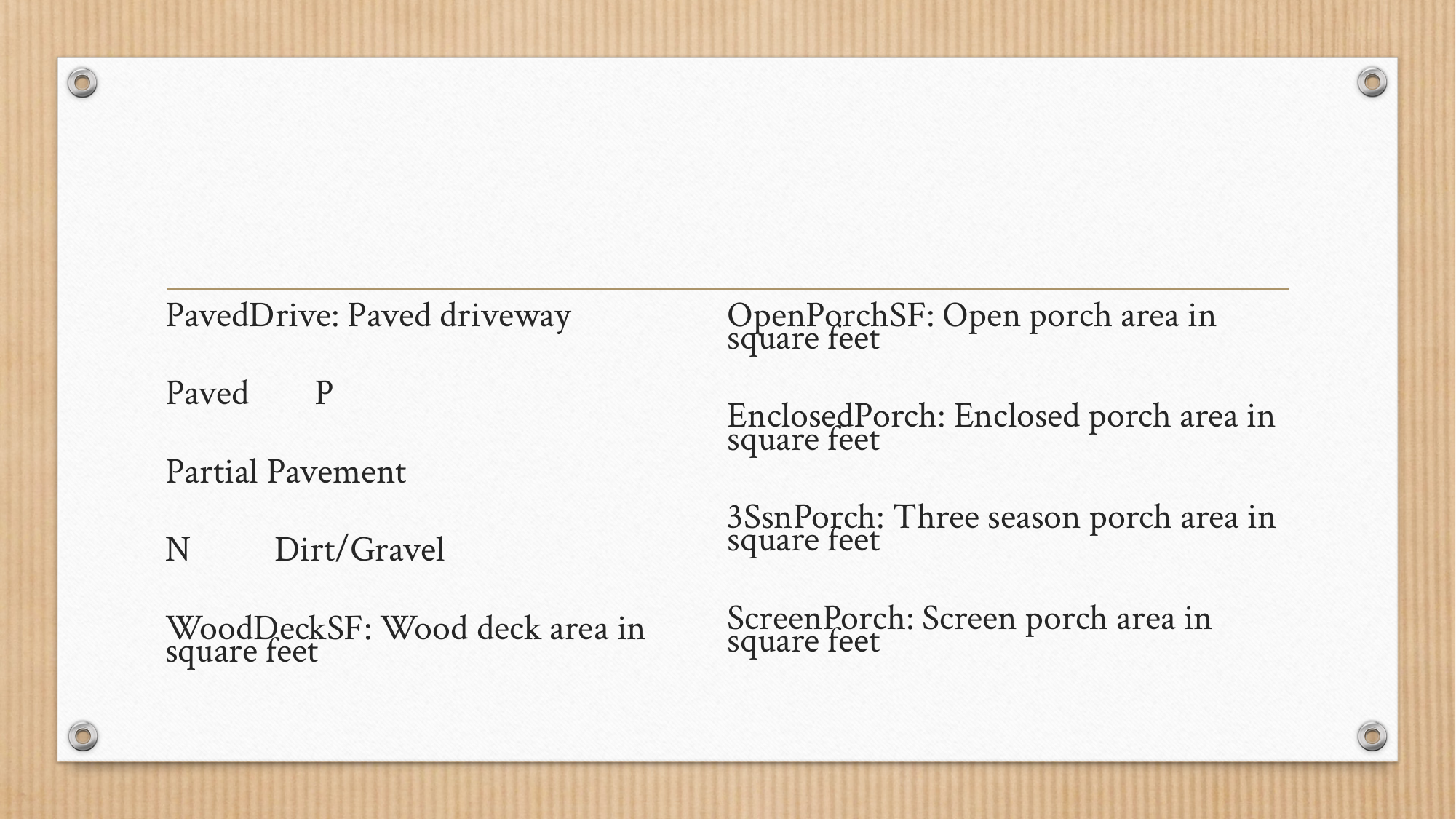

#
PavedDrive: Paved driveway

Paved        P

Partial Pavement

N	Dirt/Gravel

WoodDeckSF: Wood deck area in square feet

OpenPorchSF: Open porch area in square feet

EnclosedPorch: Enclosed porch area in square feet

3SsnPorch: Three season porch area in square feet

ScreenPorch: Screen porch area in square feet